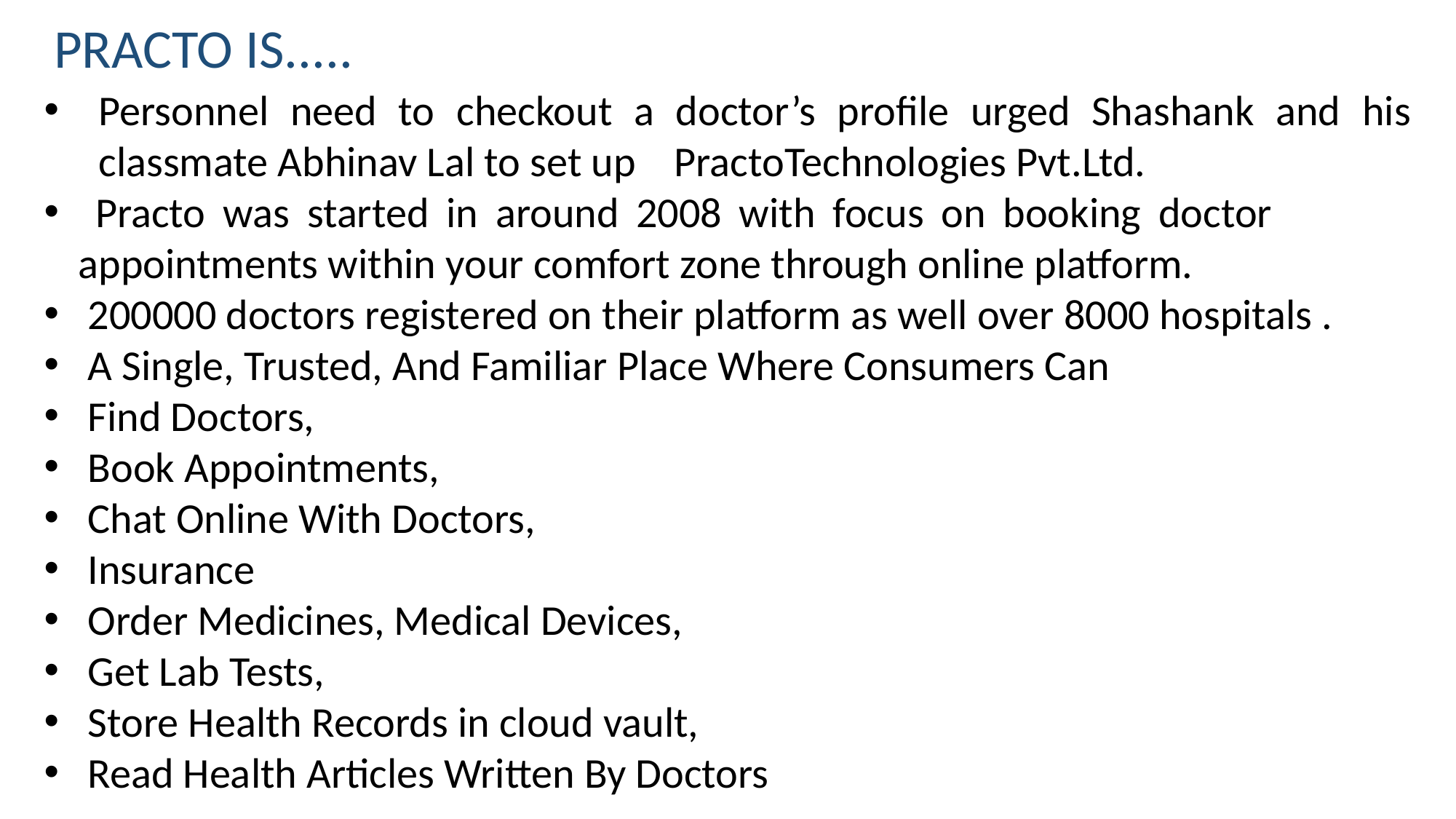

PRACTO IS.....
Personnel need to checkout a doctor’s profile urged Shashank and his classmate Abhinav Lal to set up    PractoTechnologies Pvt.Ltd.
 Practo was started in around 2008 with focus on booking doctor         appointments within your comfort zone through online platform.
 200000 doctors registered on their platform as well over 8000 hospitals .
 A Single, Trusted, And Familiar Place Where Consumers Can
 Find Doctors,
 Book Appointments,
 Chat Online With Doctors,
 Insurance
 Order Medicines, Medical Devices,
 Get Lab Tests,
 Store Health Records in cloud vault,
 Read Health Articles Written By Doctors